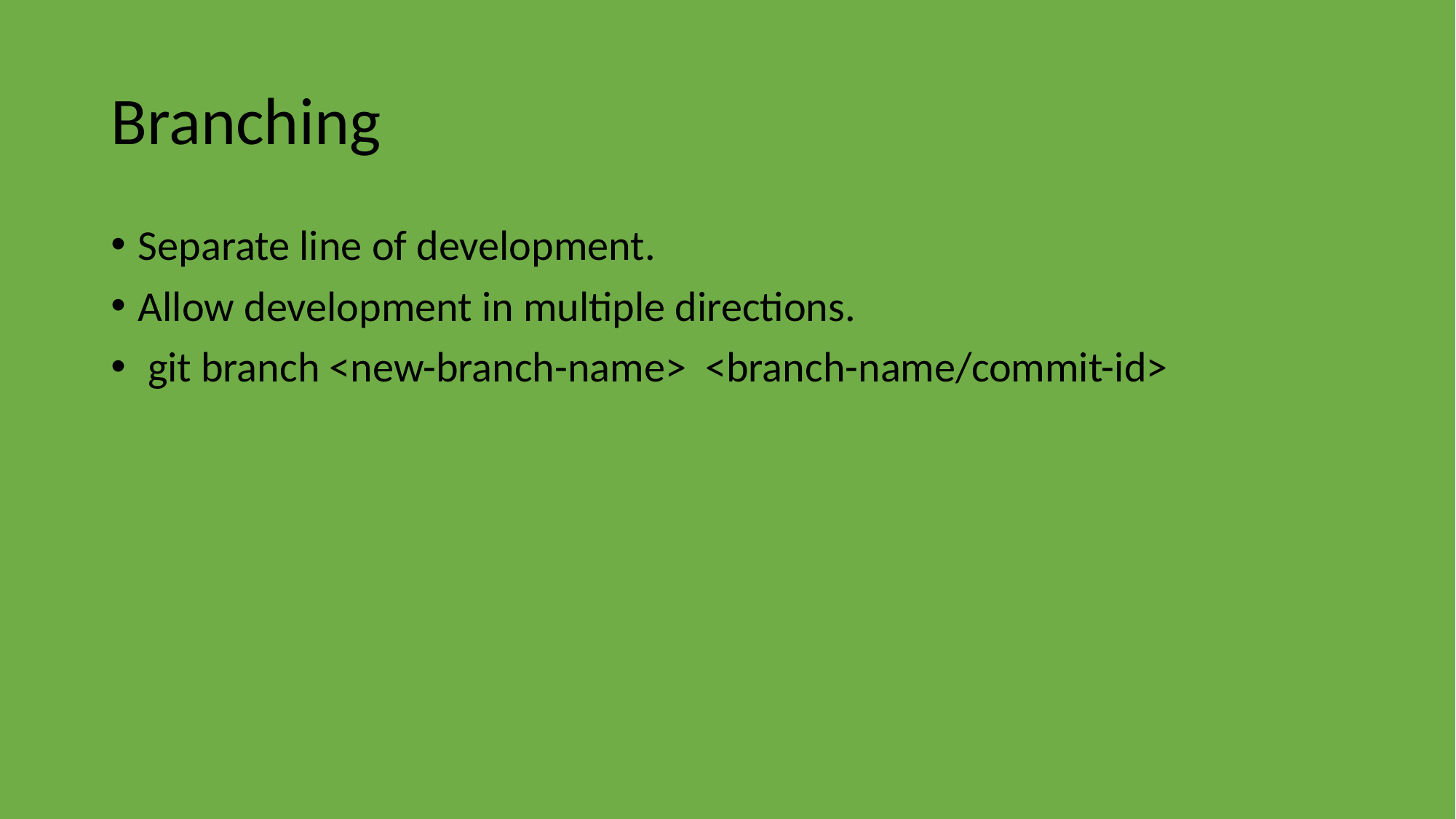

# Branching
Separate line of development.
Allow development in multiple directions.
 git branch <new-branch-name>  <branch-name/commit-id>